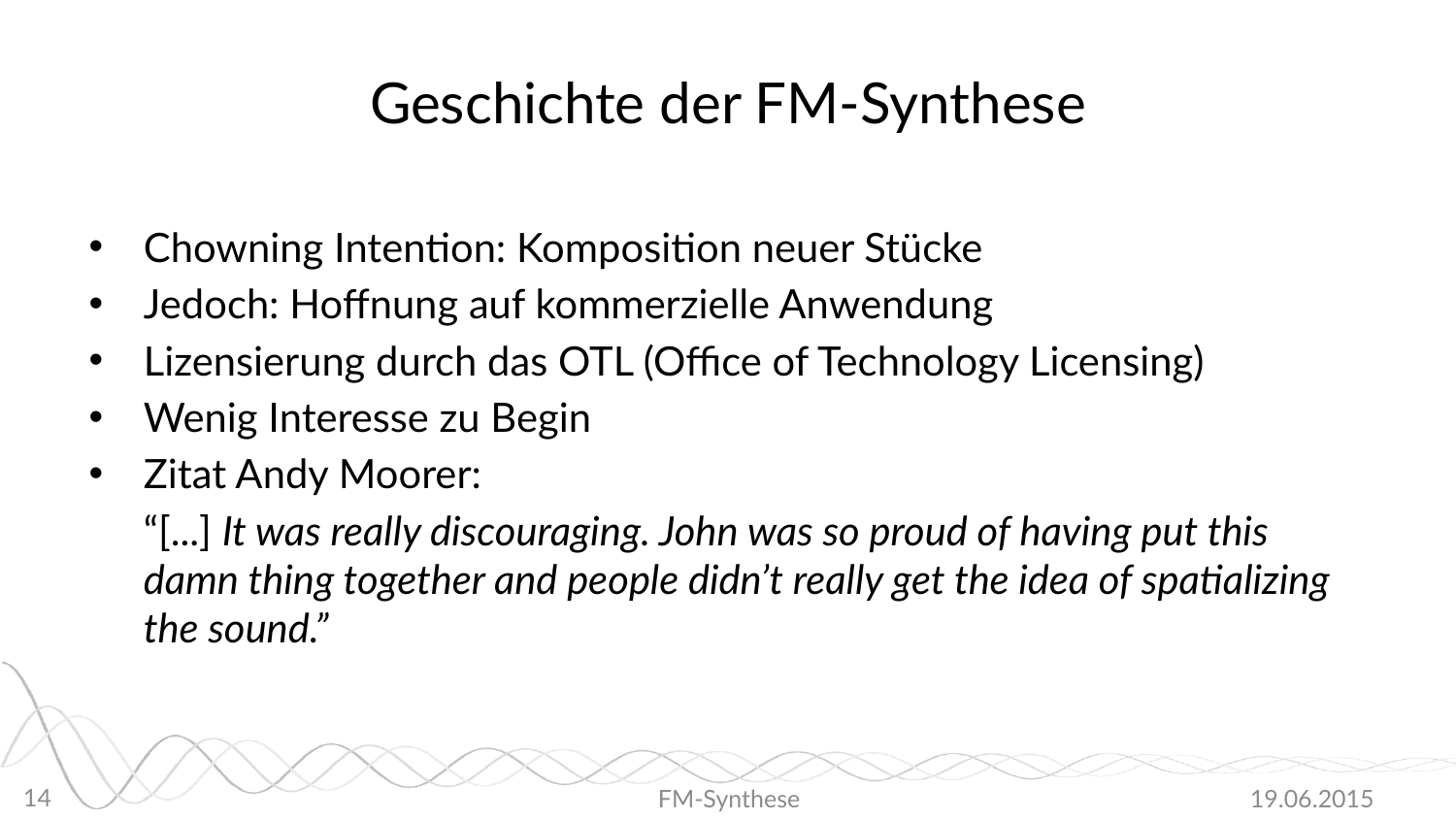

# Geschichte der FM-Synthese
Chowning Intention: Komposition neuer Stücke
Jedoch: Hoffnung auf kommerzielle Anwendung
Lizensierung durch das OTL (Office of Technology Licensing)
Wenig Interesse zu Begin
Zitat Andy Moorer:
	“[...] It was really discouraging. John was so proud of having put this damn thing together and people didn’t really get the idea of spatializing the sound.”

14
FM-Synthese
19.06.2015